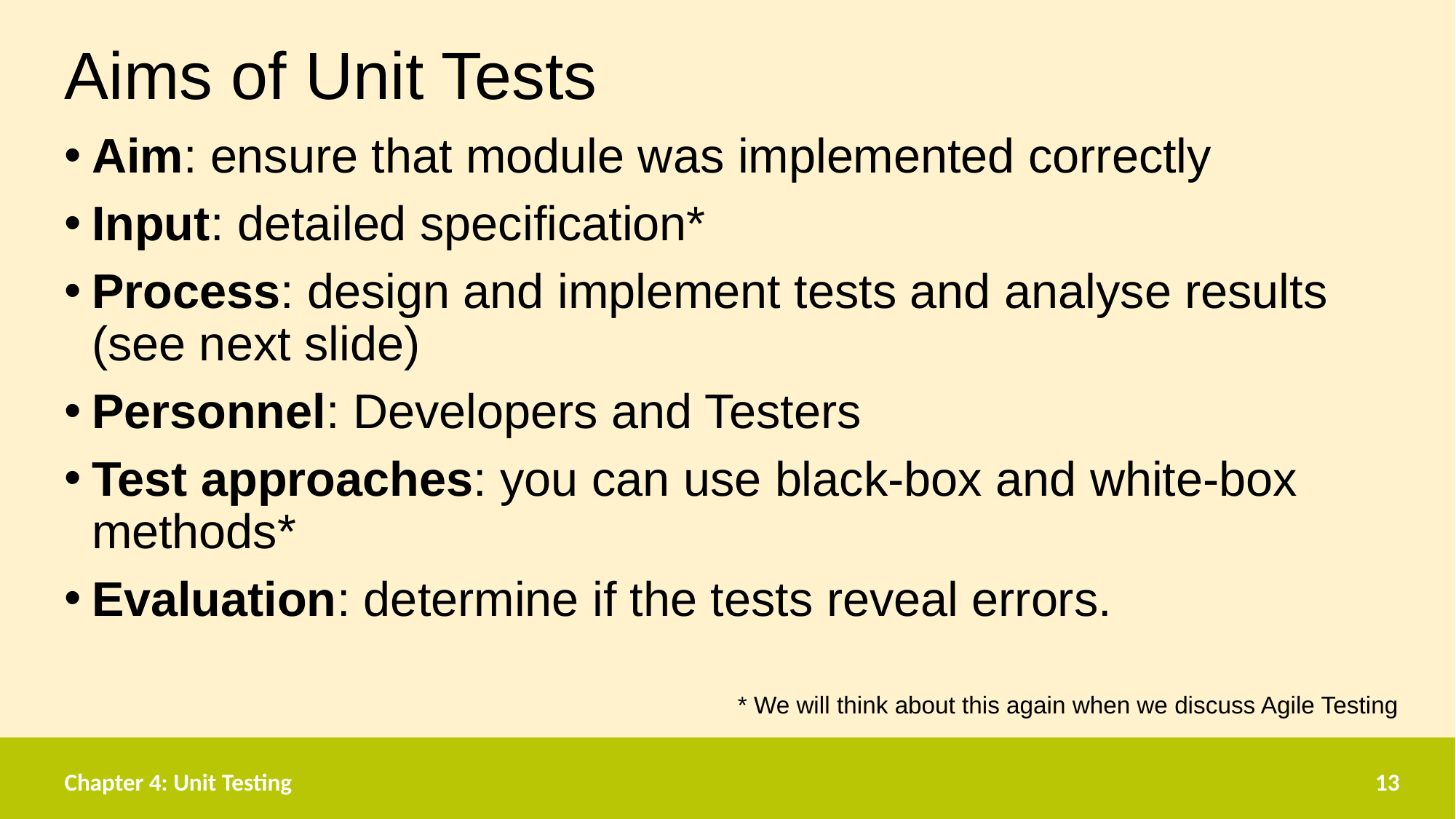

# Aims of Unit Tests
Aim: ensure that module was implemented correctly
Input: detailed specification*
Process: design and implement tests and analyse results (see next slide)
Personnel: Developers and Testers
Test approaches: you can use black-box and white-box methods*
Evaluation: determine if the tests reveal errors.
* We will think about this again when we discuss Agile Testing
Chapter 4: Unit Testing
13